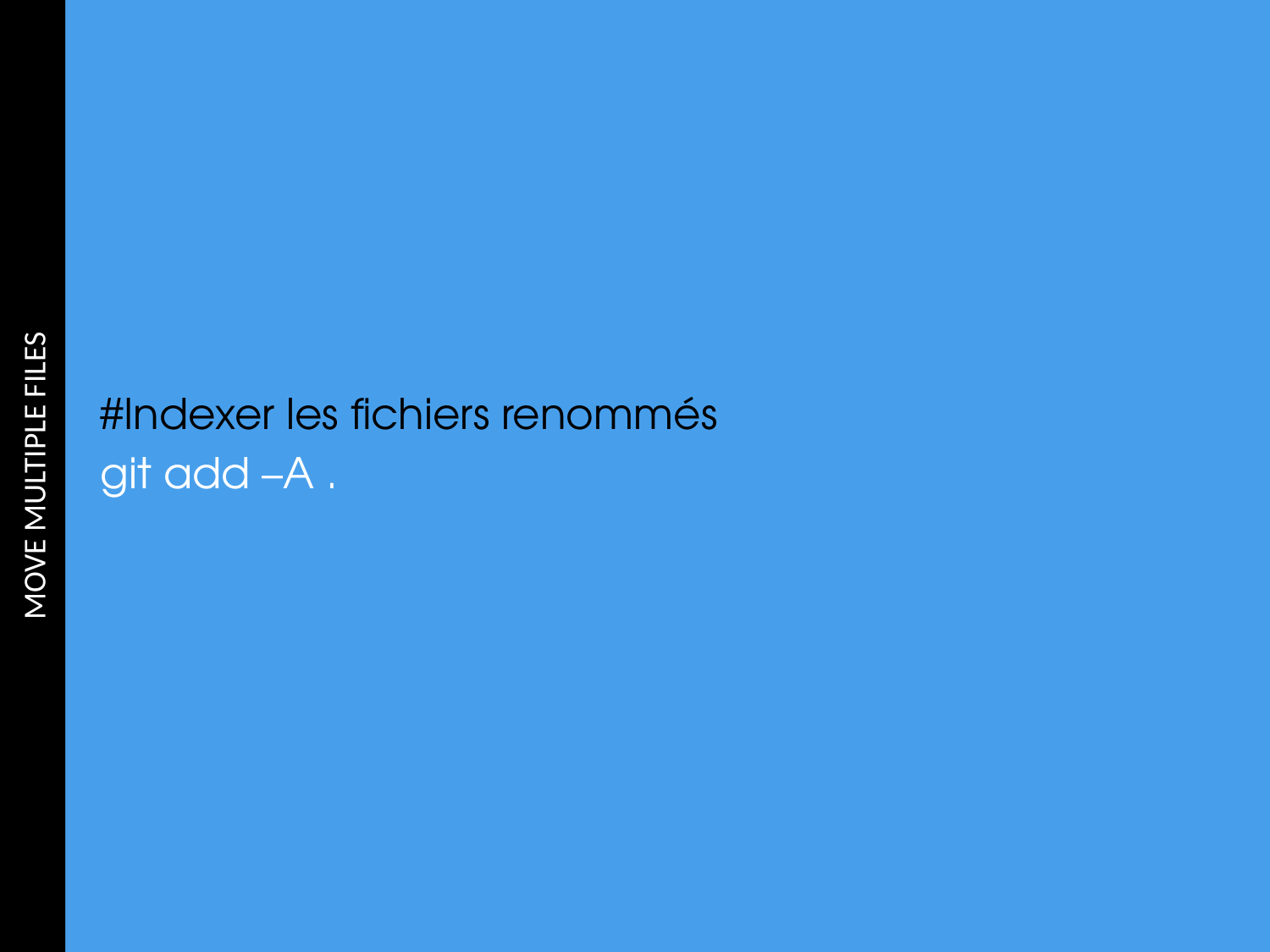

MOVE MULTIPLE FILES
#Indexer les fichiers renommés
git add –A .